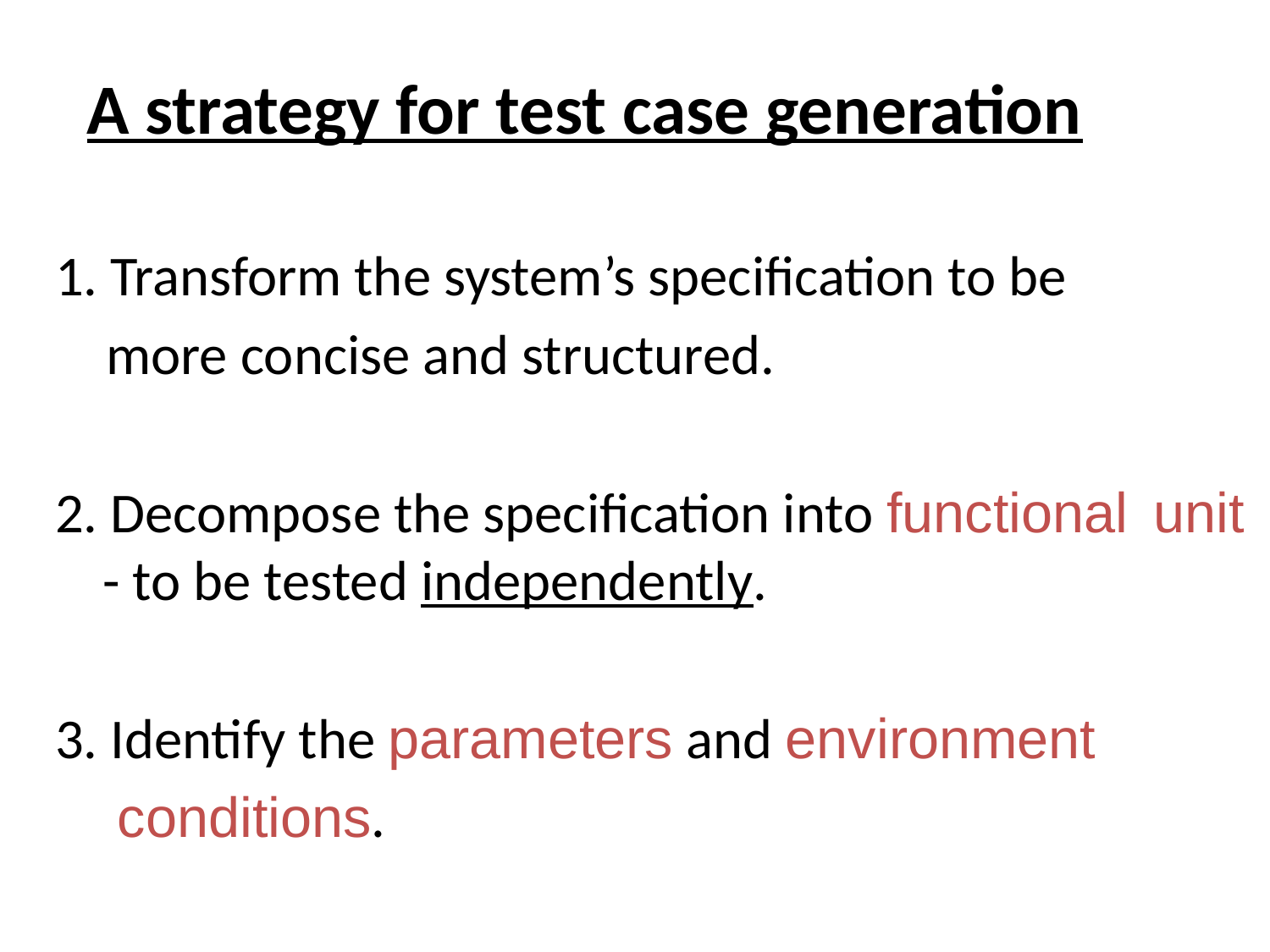

# A strategy for test case generation
1. Transform the system’s specification to be
    more concise and structured.

2. Decompose the specification into functional  unit - to be tested independently.

3. Identify the parameters and environment
    conditions.